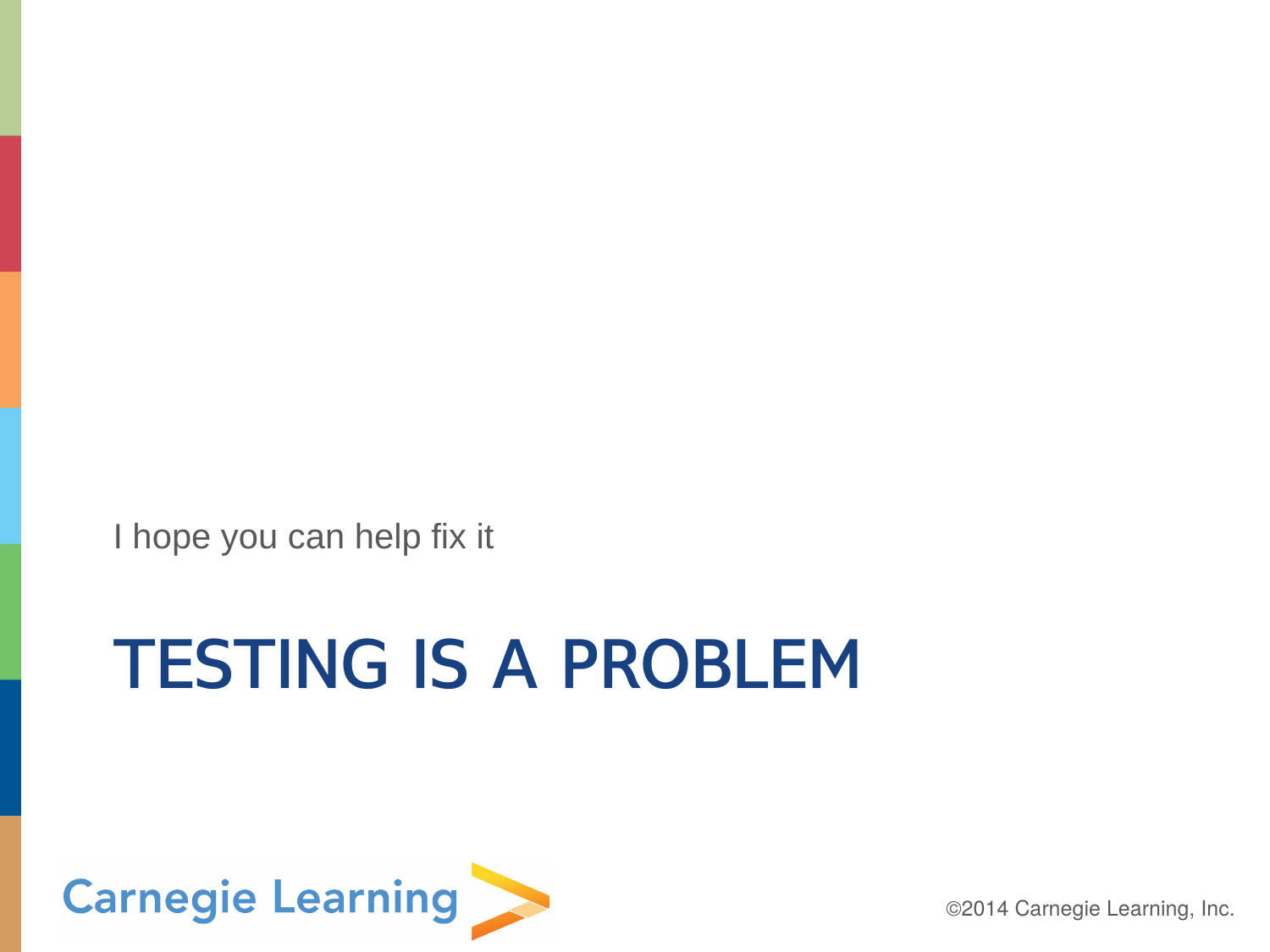

I hope you can help fix it

# TESTING IS A PROBLEM